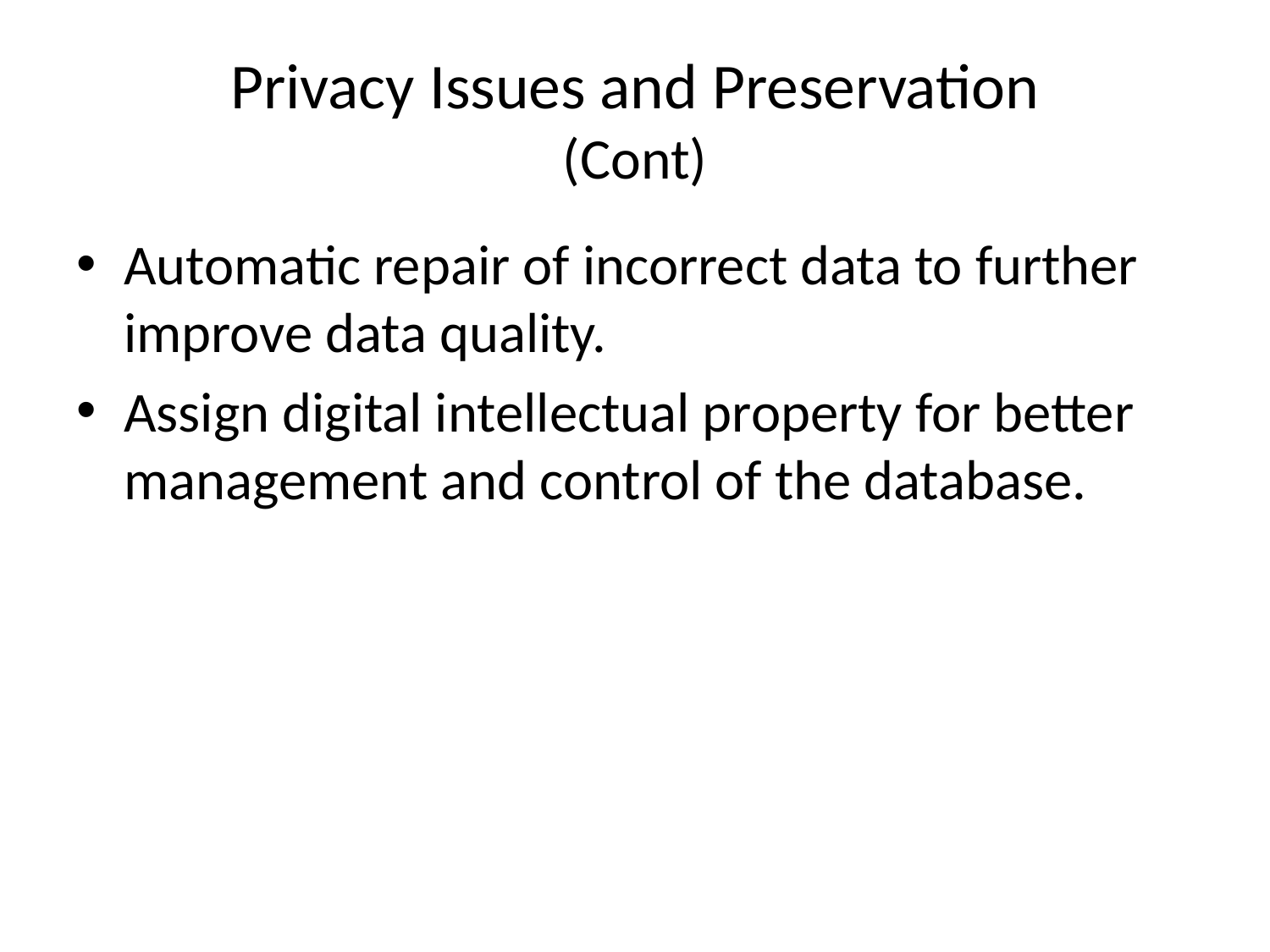

# Privacy Issues and Preservation
(Cont)
Automatic repair of incorrect data to further improve data quality.
Assign digital intellectual property for better management and control of the database.